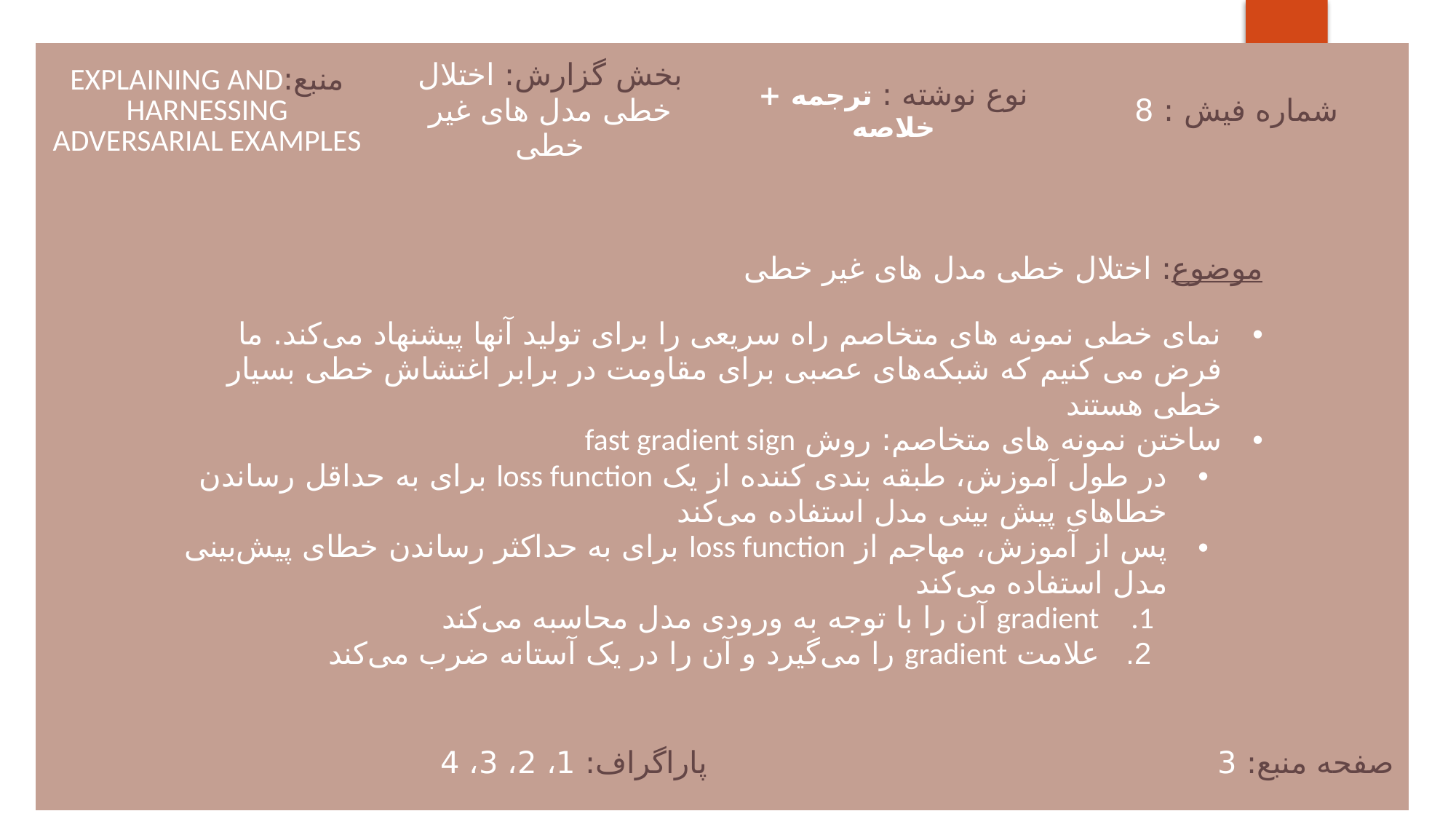

| منبع:EXPLAINING AND HARNESSING ADVERSARIAL EXAMPLES | بخش گزارش: اختلال خطی مدل های غیر خطی | نوع نوشته : ترجمه + خلاصه | شماره فیش : 8 |
| --- | --- | --- | --- |
| موضوع: اختلال خطی مدل های غیر خطی نمای خطی نمونه های متخاصم راه سریعی را برای تولید آنها پیشنهاد می‌کند. ما فرض می کنیم که شبکه‌های عصبی برای مقاومت در برابر اغتشاش خطی بسیار خطی هستند ساختن نمونه های متخاصم: روش fast gradient sign در طول آموزش، طبقه بندی کننده از یک loss function برای به حداقل رساندن خطاهای پیش بینی مدل استفاده می‌کند پس از آموزش، مهاجم از loss function برای به حداکثر رساندن خطای پیش‌بینی مدل استفاده می‌کند gradient آن را با توجه به ورودی مدل محاسبه می‌کند علامت gradient را می‌گیرد و آن را در یک آستانه ضرب می‌کند |  |  |  |
| پاراگراف: 1، 2، 3، 4 |  | صفحه منبع: 3 |  |